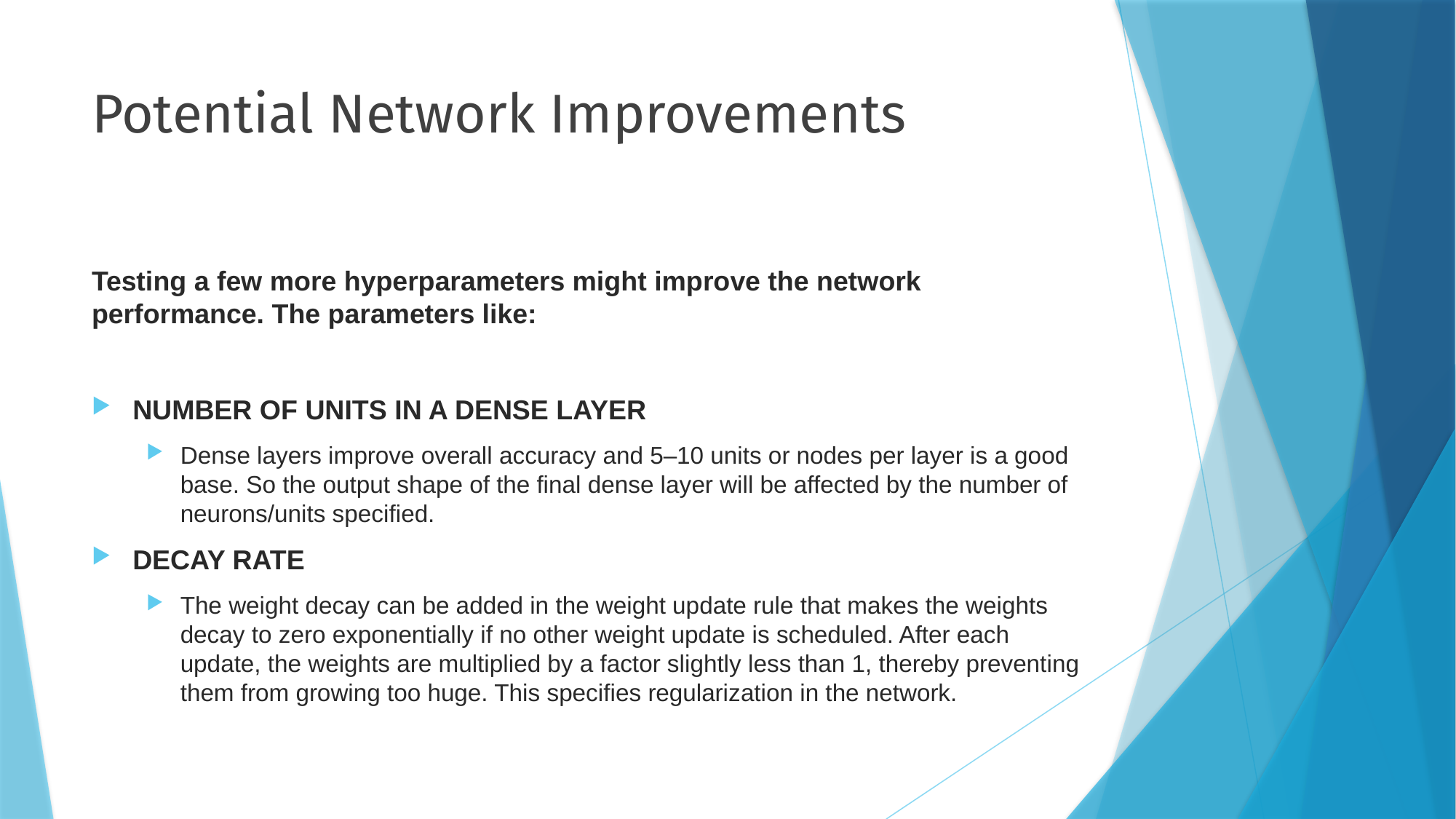

# Potential Network Improvements
Testing a few more hyperparameters might improve the network performance. The parameters like:

NUMBER OF UNITS IN A DENSE LAYER
Dense layers improve overall accuracy and 5–10 units or nodes per layer is a good base. So the output shape of the final dense layer will be affected by the number of neurons/units specified.
DECAY RATE
The weight decay can be added in the weight update rule that makes the weights decay to zero exponentially if no other weight update is scheduled. After each update, the weights are multiplied by a factor slightly less than 1, thereby preventing them from growing too huge. This specifies regularization in the network.